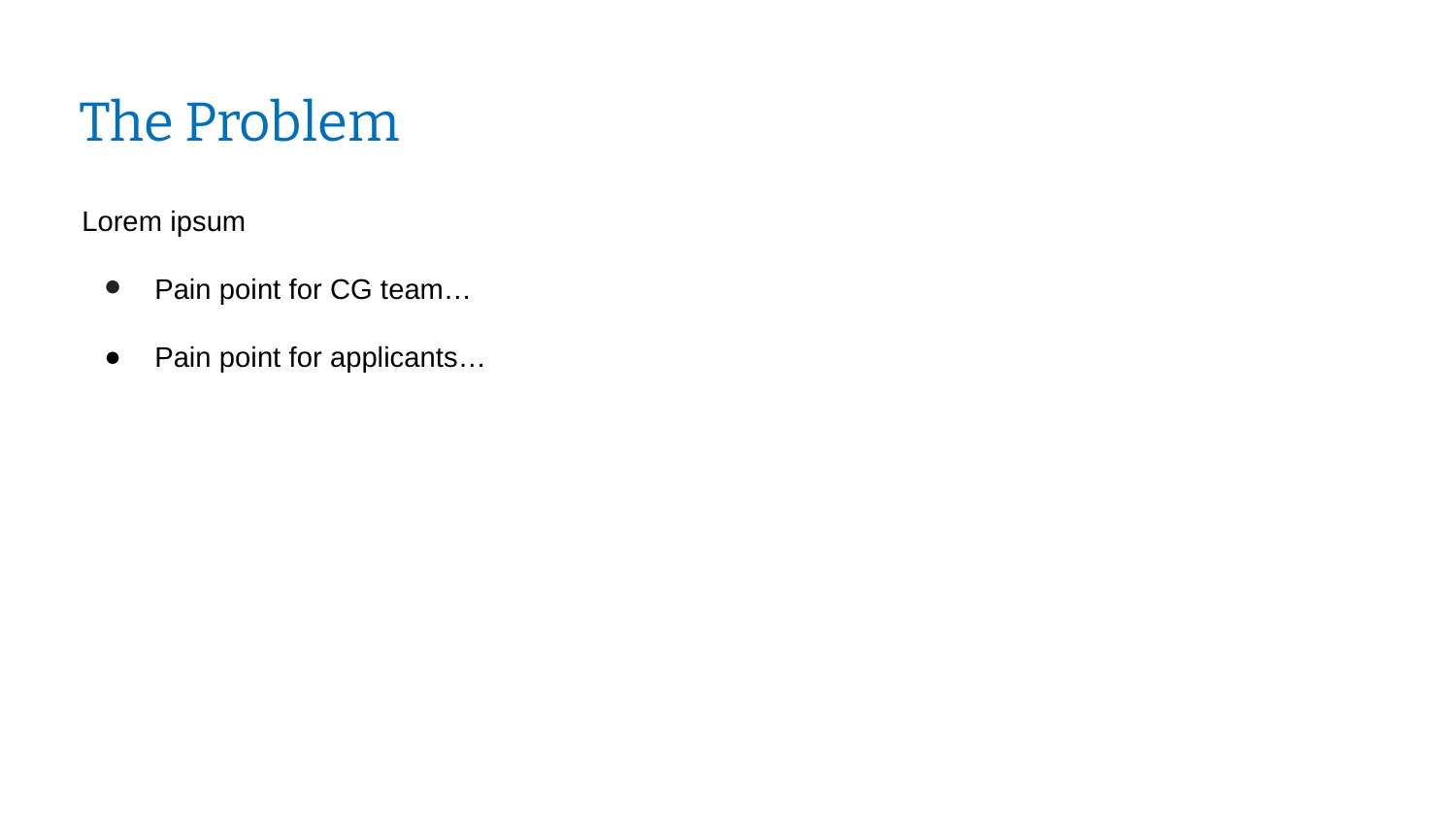

# The Problem
Lorem ipsum

Pain point for CG team…

Pain point for applicants…